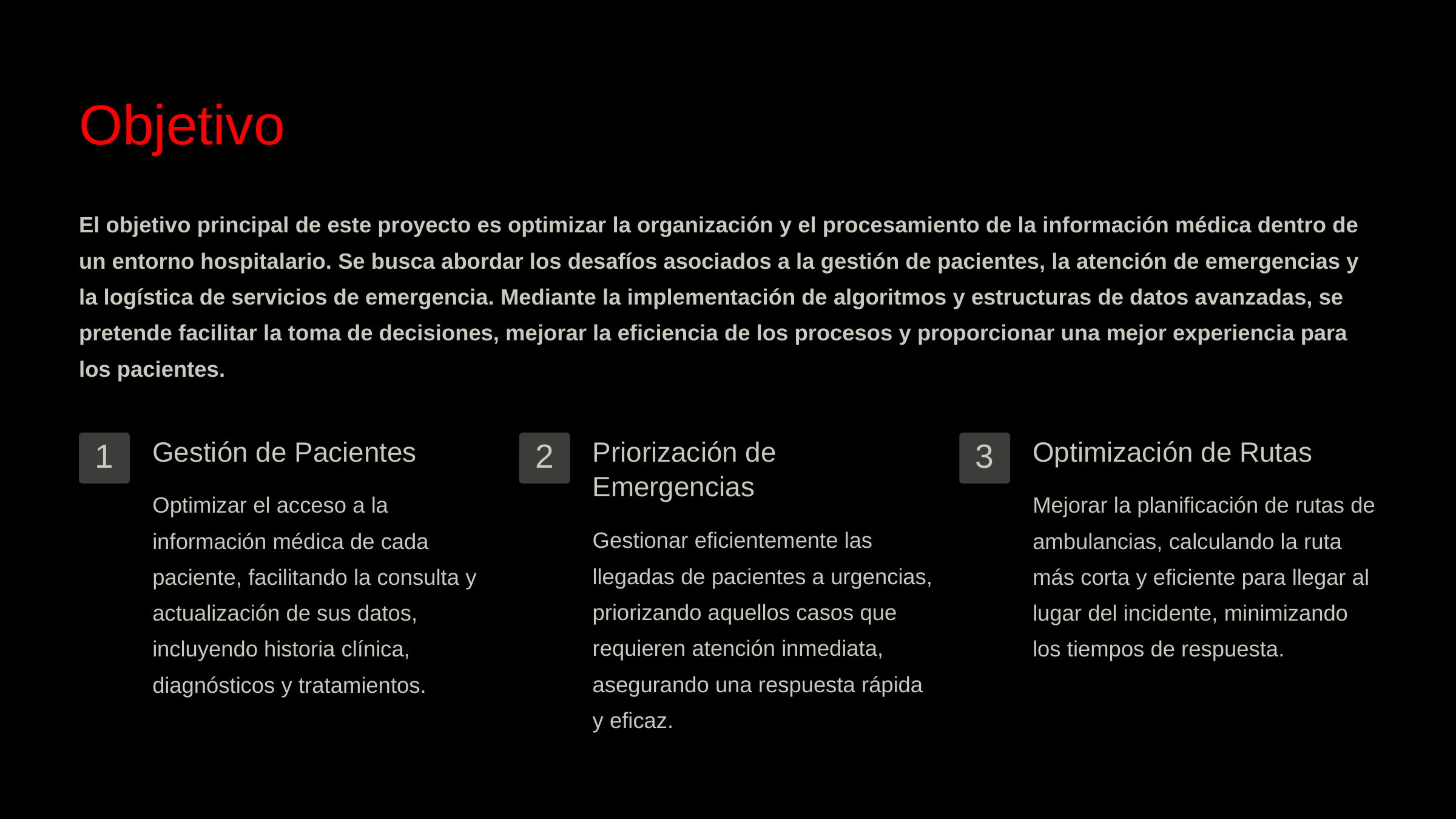

Objetivo
El objetivo principal de este proyecto es optimizar la organización y el procesamiento de la información médica dentro de un entorno hospitalario. Se busca abordar los desafíos asociados a la gestión de pacientes, la atención de emergencias y la logística de servicios de emergencia. Mediante la implementación de algoritmos y estructuras de datos avanzadas, se pretende facilitar la toma de decisiones, mejorar la eficiencia de los procesos y proporcionar una mejor experiencia para los pacientes.

Gestión de Pacientes

Priorización de Emergencias

Optimización de Rutas
1
2
3
Optimizar el acceso a la información médica de cada paciente, facilitando la consulta y actualización de sus datos, incluyendo historia clínica, diagnósticos y tratamientos.
Mejorar la planificación de rutas de ambulancias, calculando la ruta más corta y eficiente para llegar al lugar del incidente, minimizando los tiempos de respuesta.
Gestionar eficientemente las llegadas de pacientes a urgencias, priorizando aquellos casos que requieren atención inmediata, asegurando una respuesta rápida y eficaz.